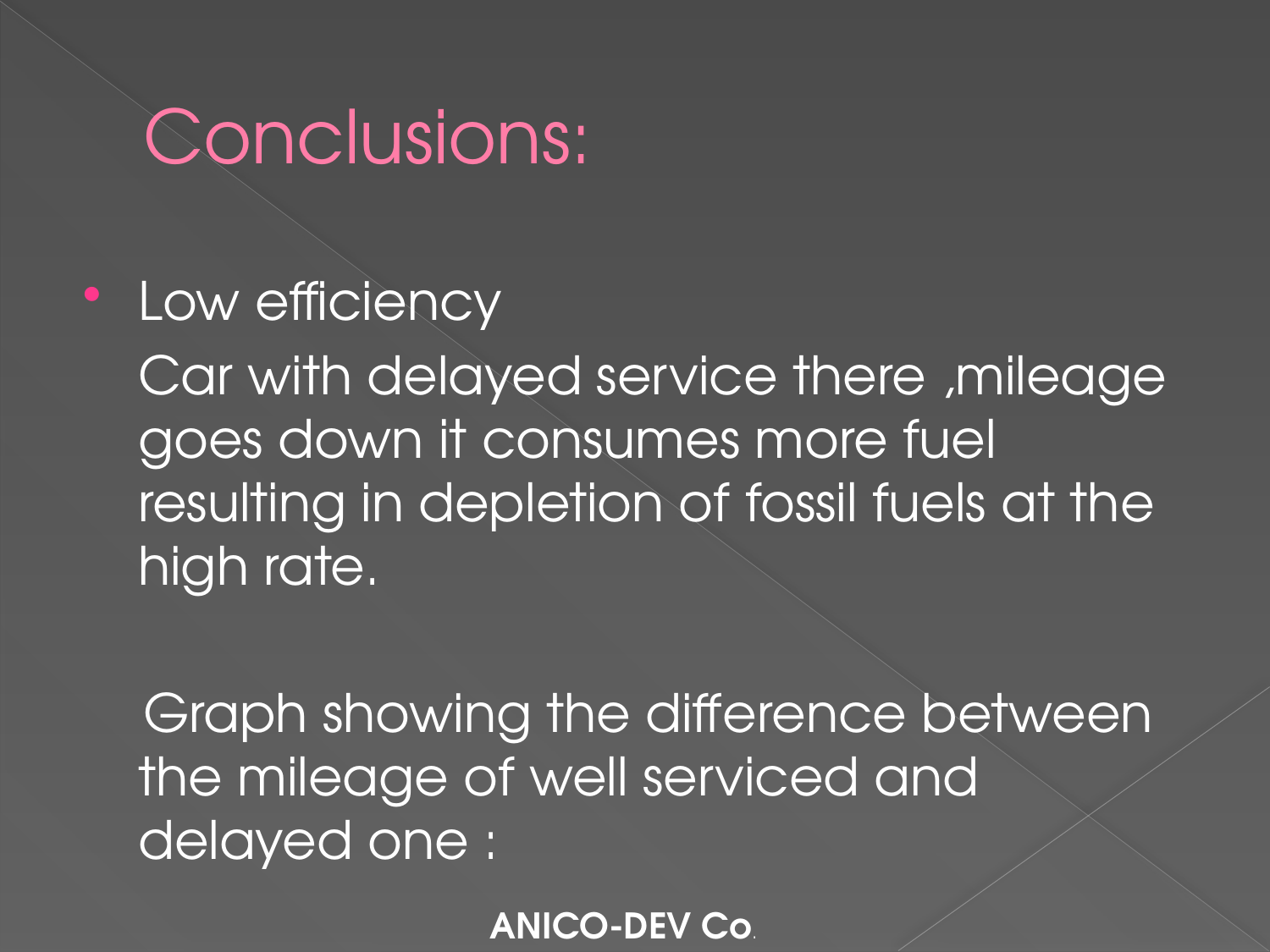

# Conclusions:
Low efficiency
	Car with delayed service there ,mileage goes down it consumes more fuel resulting in depletion of fossil fuels at the high rate.

    Graph showing the difference between the mileage of well serviced and delayed one :
              ANICO-DEV Co.